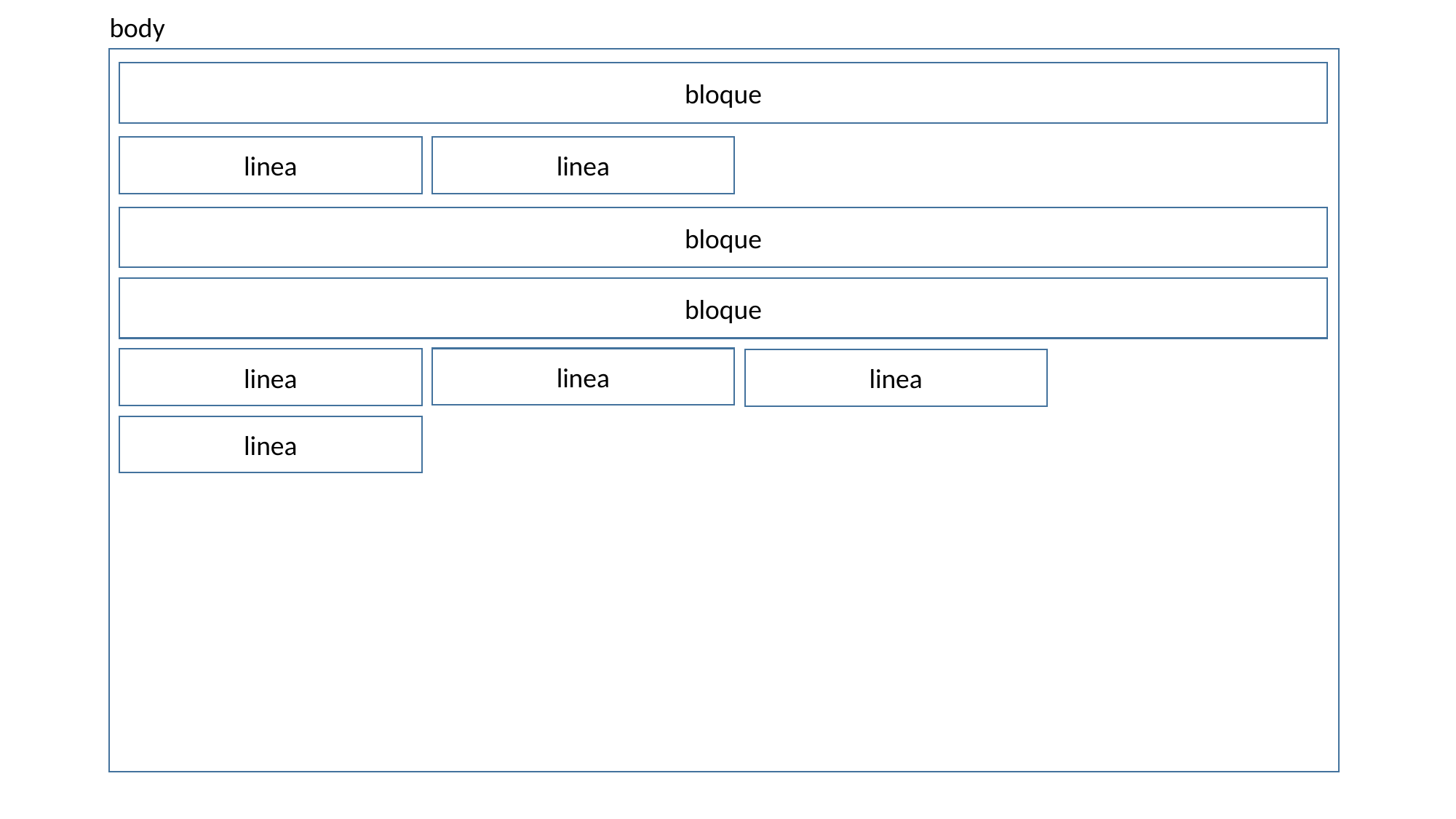

body

bloque
linea
linea
bloque
bloque
linea
linea
linea
linea